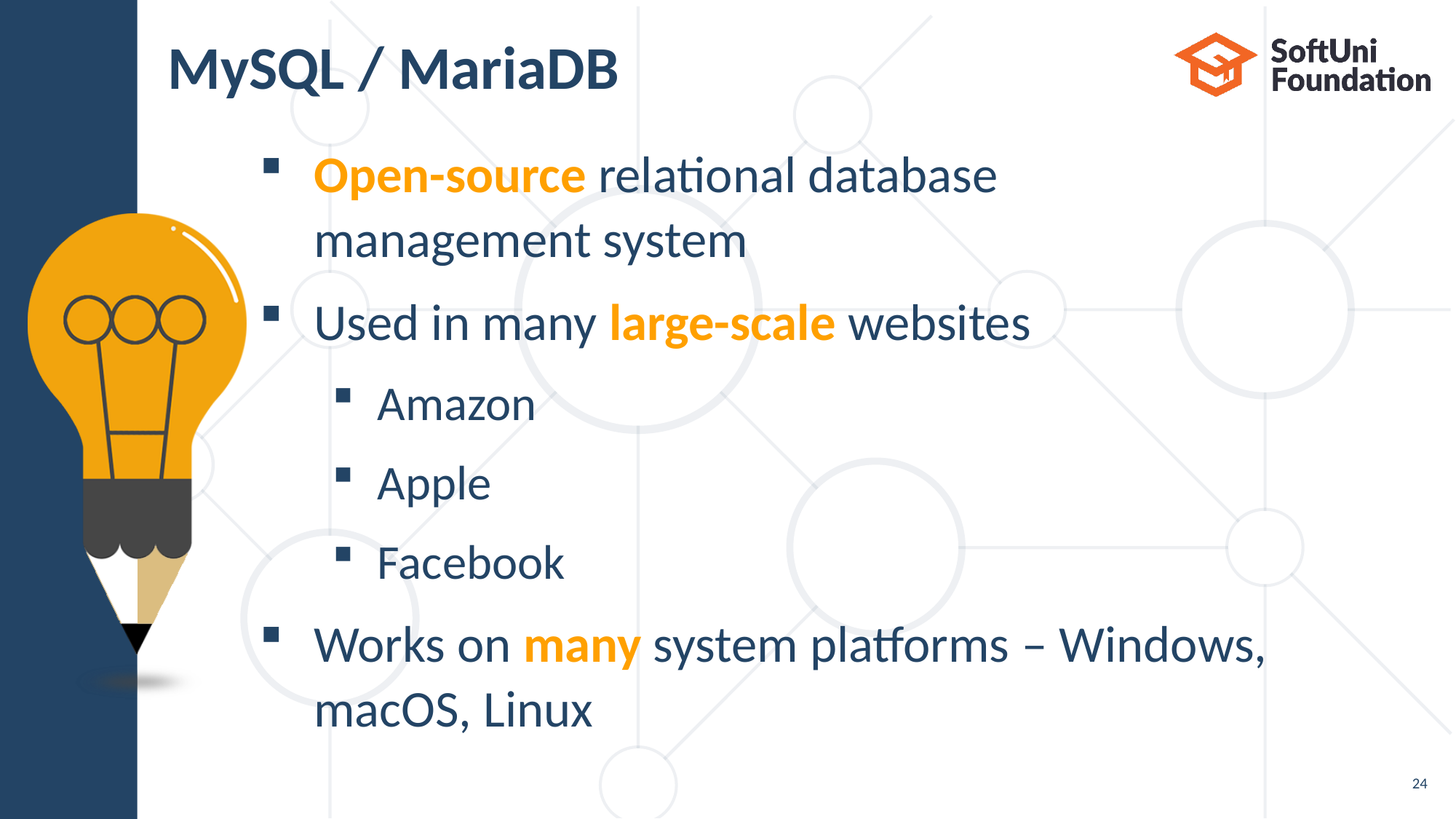

# MySQL / MariaDB
Open-source relational database
management system
Used in many large-scale websites
Amazon
Apple
Facebook
Works on many system platforms – Windows,
macOS, Linux

24